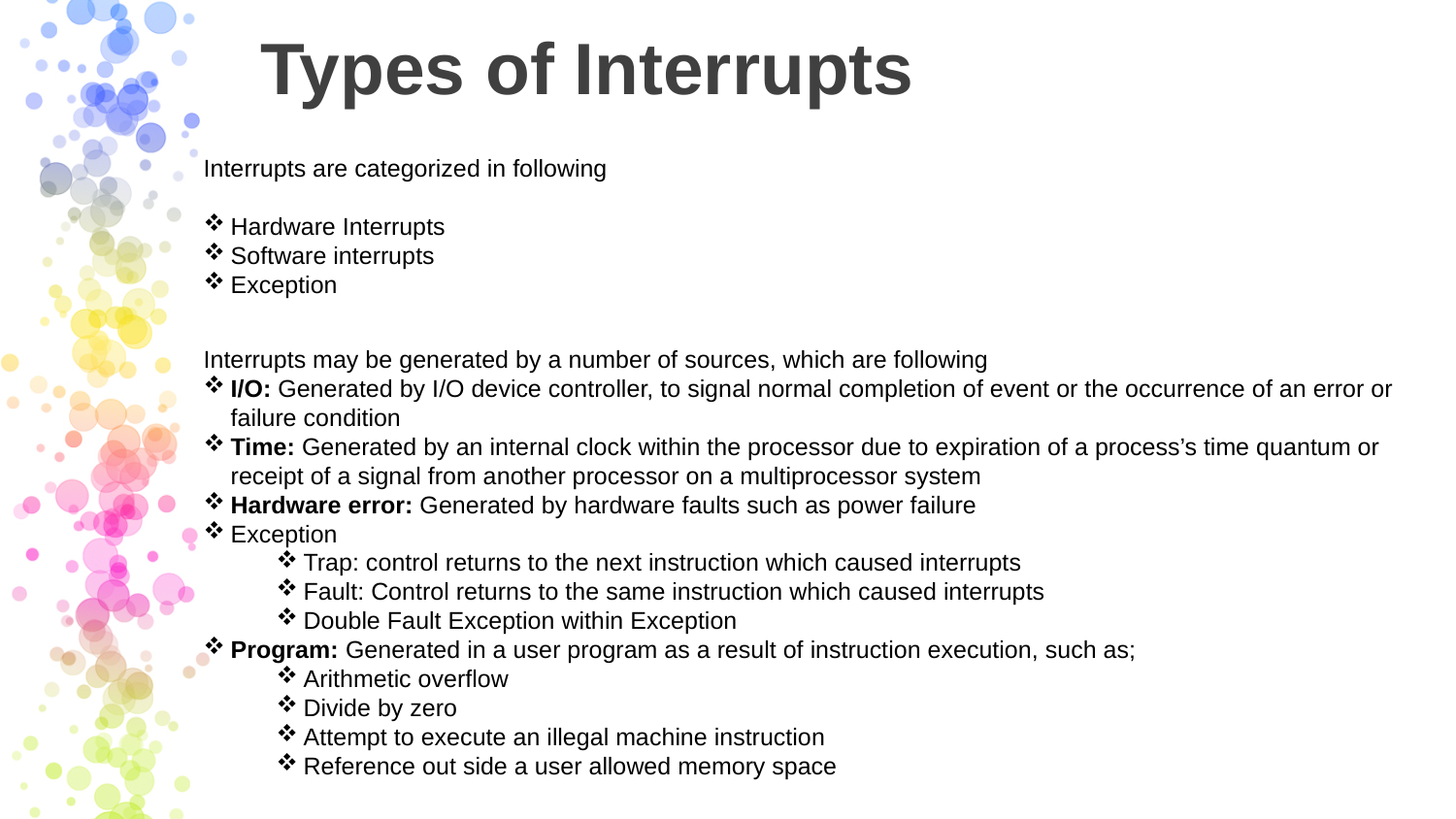

# Types of Interrupts
Interrupts are categorized in following

Hardware Interrupts
Software interrupts
Exception

Interrupts may be generated by a number of sources, which are following
I/O: Generated by I/O device controller, to signal normal completion of event or the occurrence of an error or failure condition
Time: Generated by an internal clock within the processor due to expiration of a process’s time quantum or receipt of a signal from another processor on a multiprocessor system
Hardware error: Generated by hardware faults such as power failure
Exception
Trap: control returns to the next instruction which caused interrupts
Fault: Control returns to the same instruction which caused interrupts
Double Fault Exception within Exception
Program: Generated in a user program as a result of instruction execution, such as;
Arithmetic overflow
Divide by zero
Attempt to execute an illegal machine instruction
Reference out side a user allowed memory space